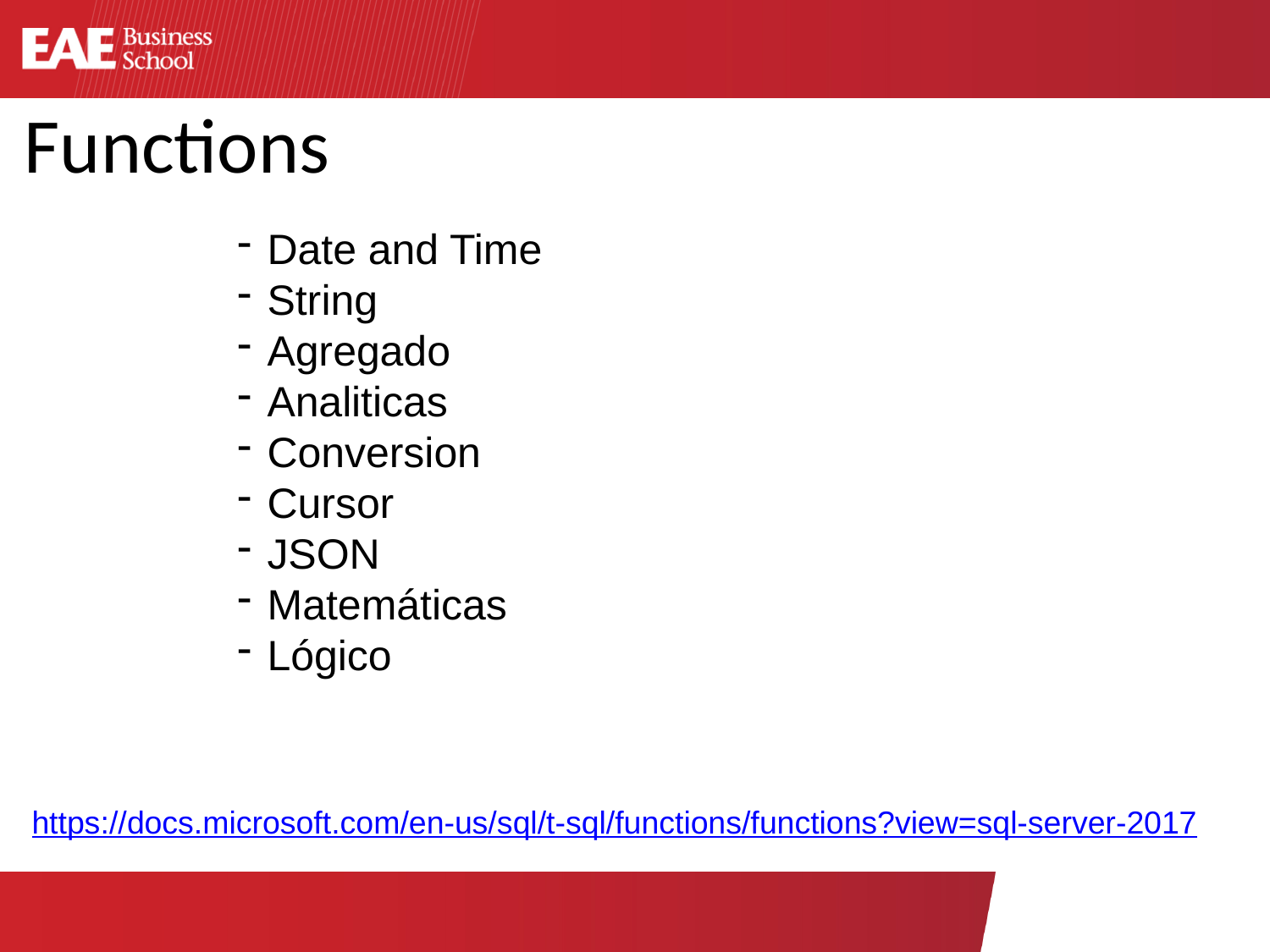

Functions
Date and Time
String
Agregado
Analiticas
Conversion
Cursor
JSON
Matemáticas
Lógico
https://docs.microsoft.com/en-us/sql/t-sql/functions/functions?view=sql-server-2017